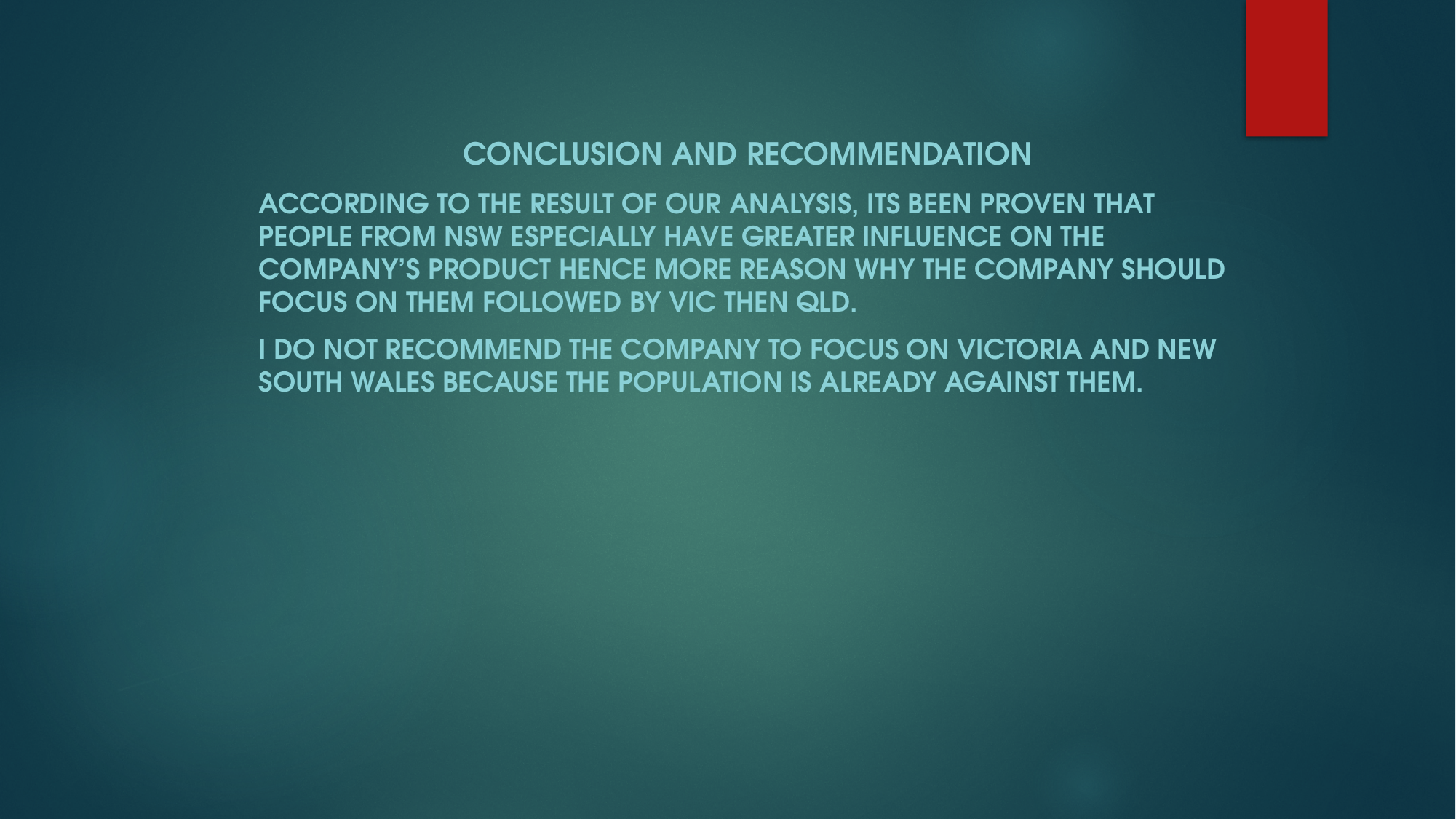

Conclusion and recommendation
According to the result of our analysis, its been proven that people from nsw especially have greater influence on the  company’s product hence more reason why the company should focus on them followed by vic then qld.
I do not recommend the company to focus on Victoria and new south wales because the population is already against them.